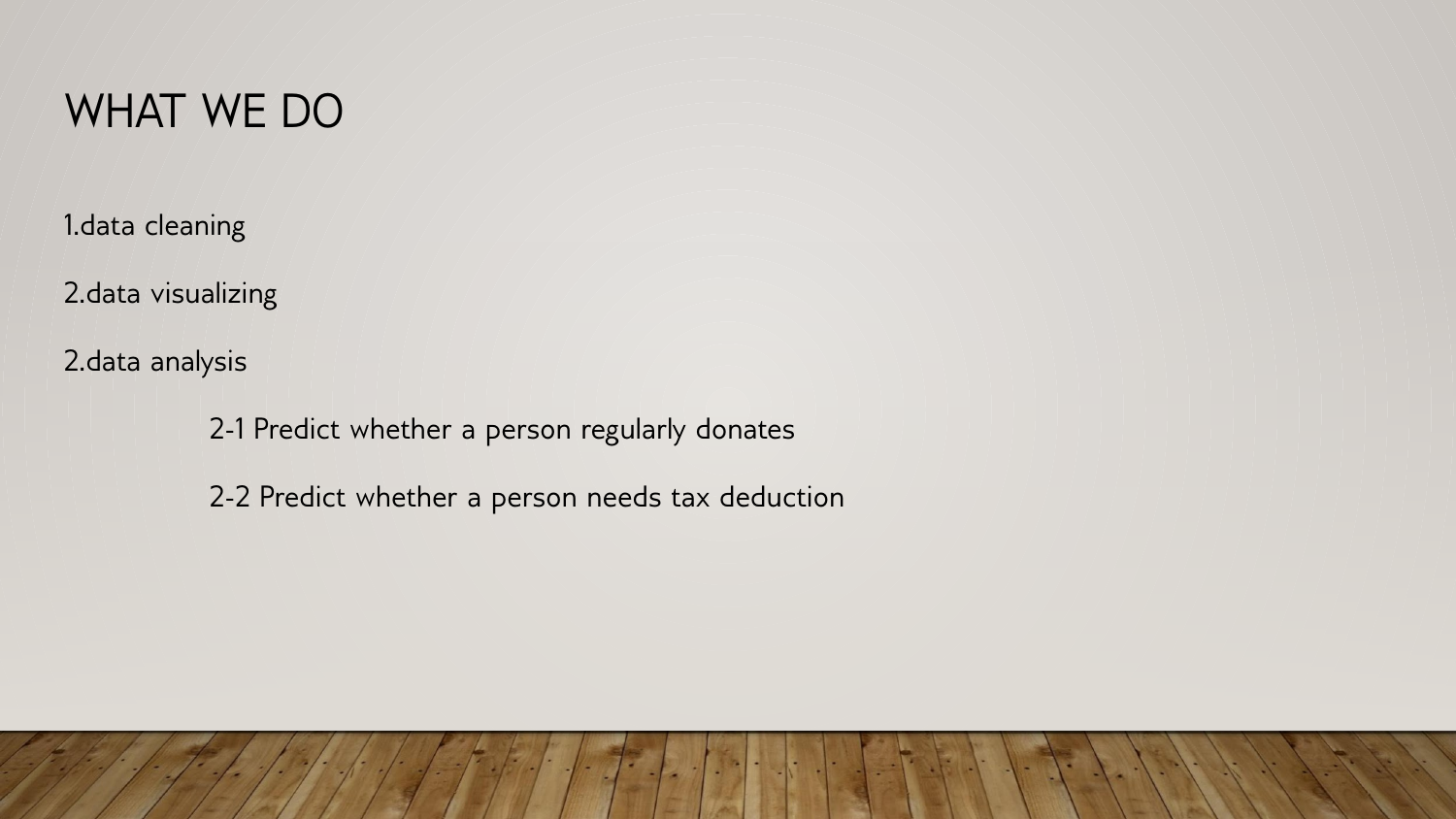

# WHAT WE DO
1.data cleaning
2.data visualizing
2.data analysis
	2-1 Predict whether a person regularly donates
	2-2 Predict whether a person needs tax deduction